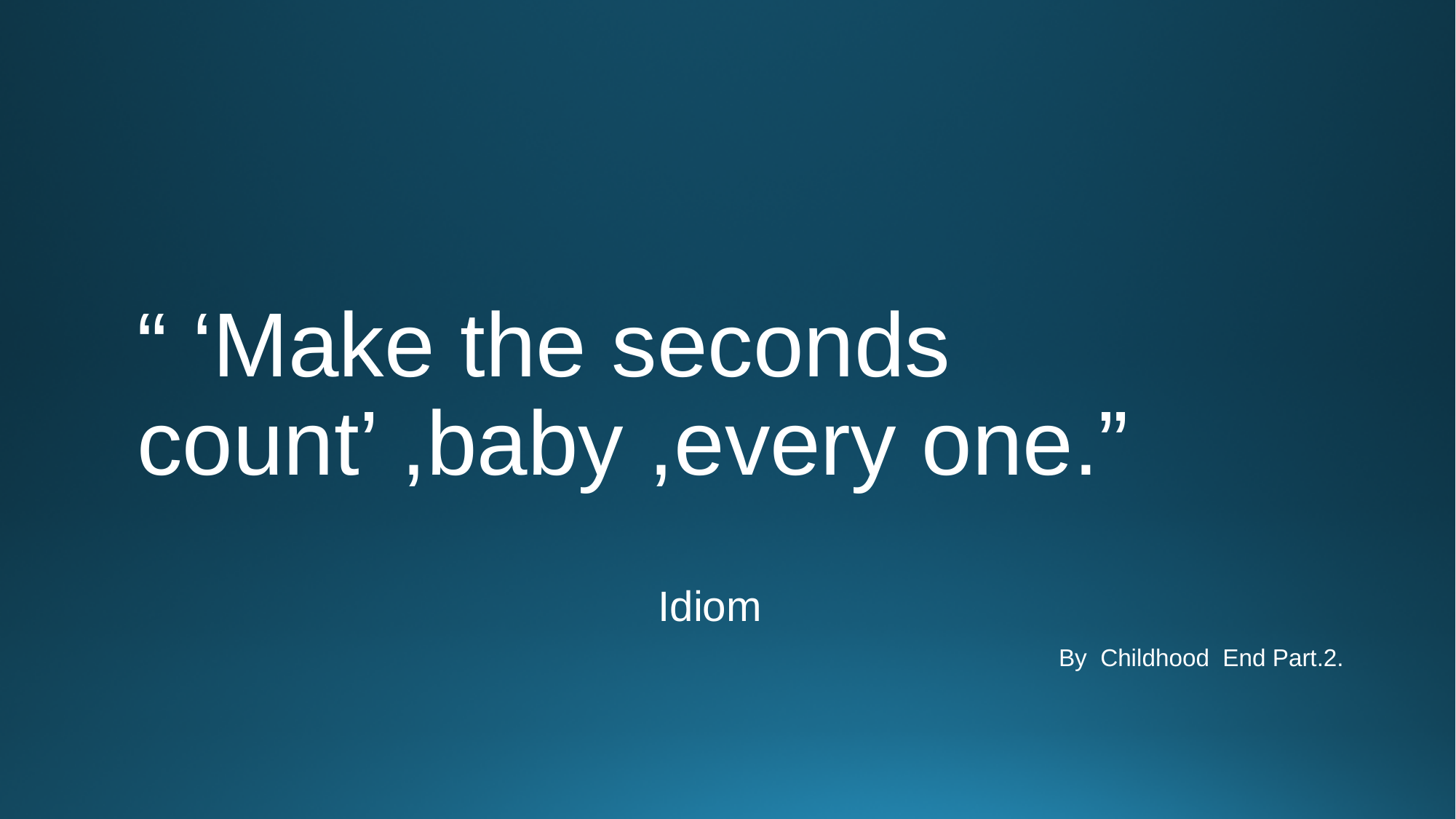

# “ ‘Make the seconds count’ ,baby ,every one.”
Idiom
By  Childhood  End Part.2.